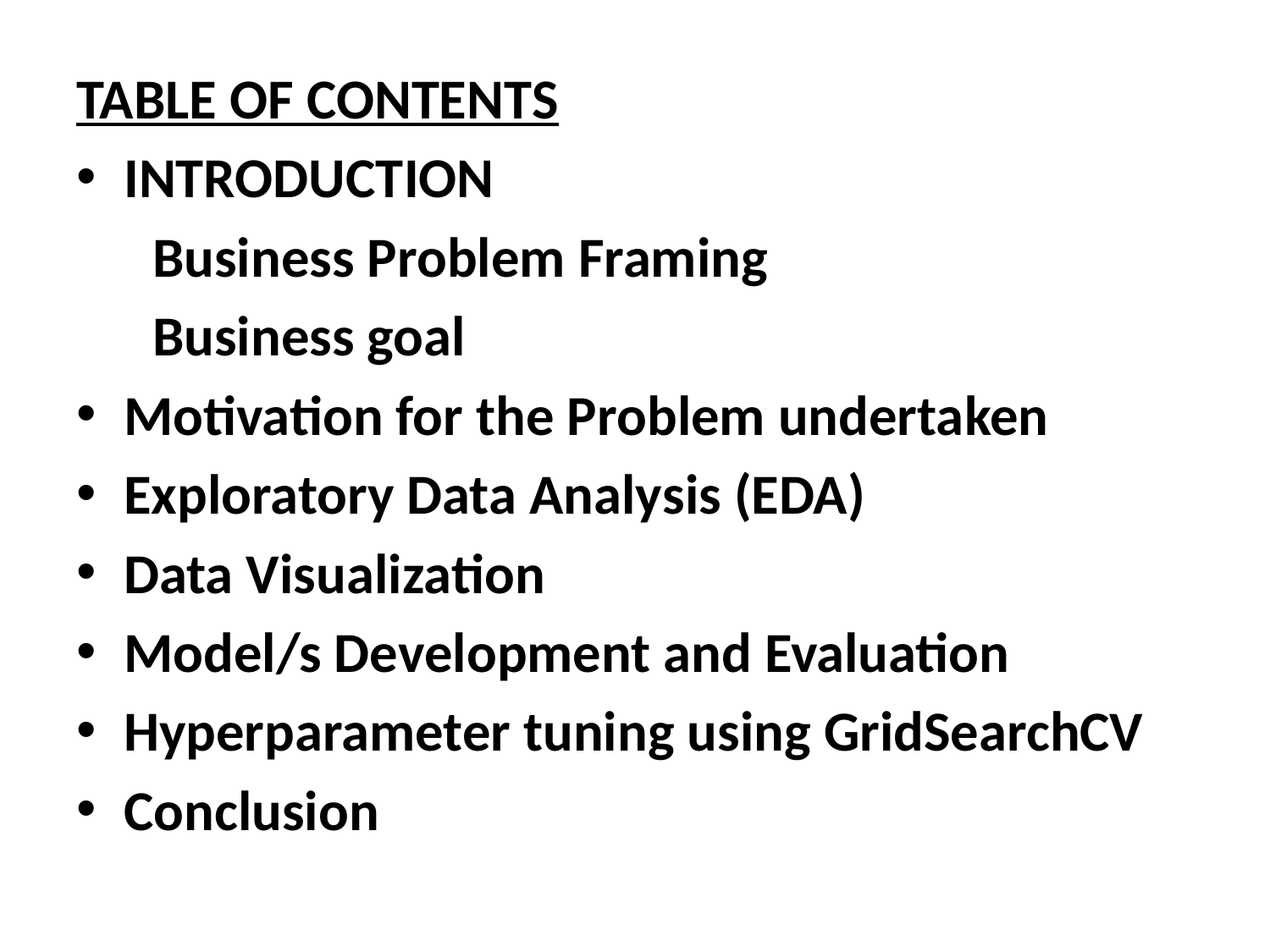

TABLE OF CONTENTS
INTRODUCTION
      Business Problem Framing
      Business goal
Motivation for the Problem undertaken
Exploratory Data Analysis (EDA)
Data Visualization
Model/s Development and Evaluation
Hyperparameter tuning using GridSearchCV
Conclusion